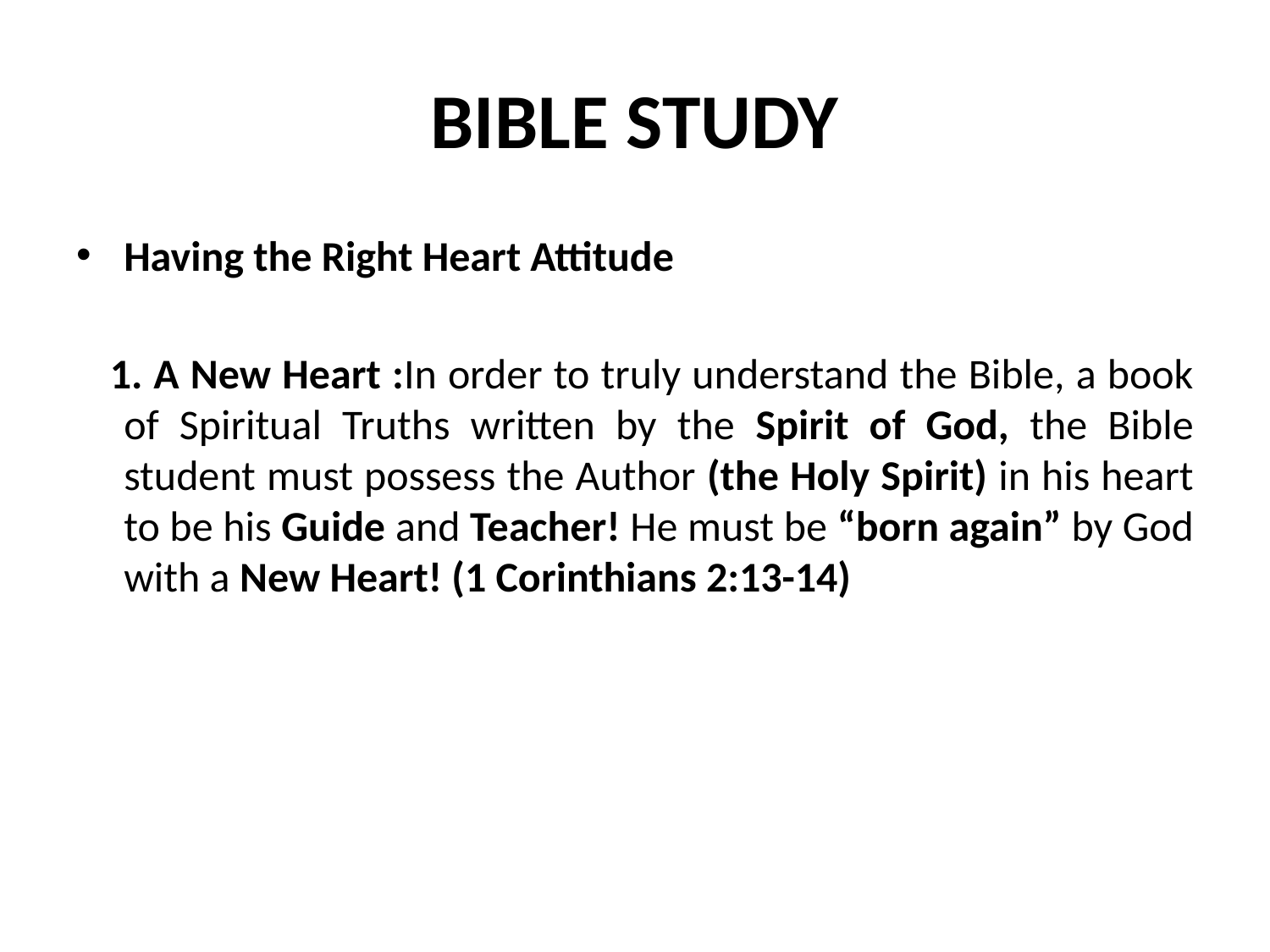

# BIBLE STUDY
Having the Right Heart Attitude

   1. A New Heart :In order to truly understand the Bible, a book of Spiritual Truths written by the Spirit of God, the Bible student must possess the Author (the Holy Spirit) in his heart to be his Guide and Teacher! He must be “born again” by God with a New Heart! (1 Corinthians 2:13-14)